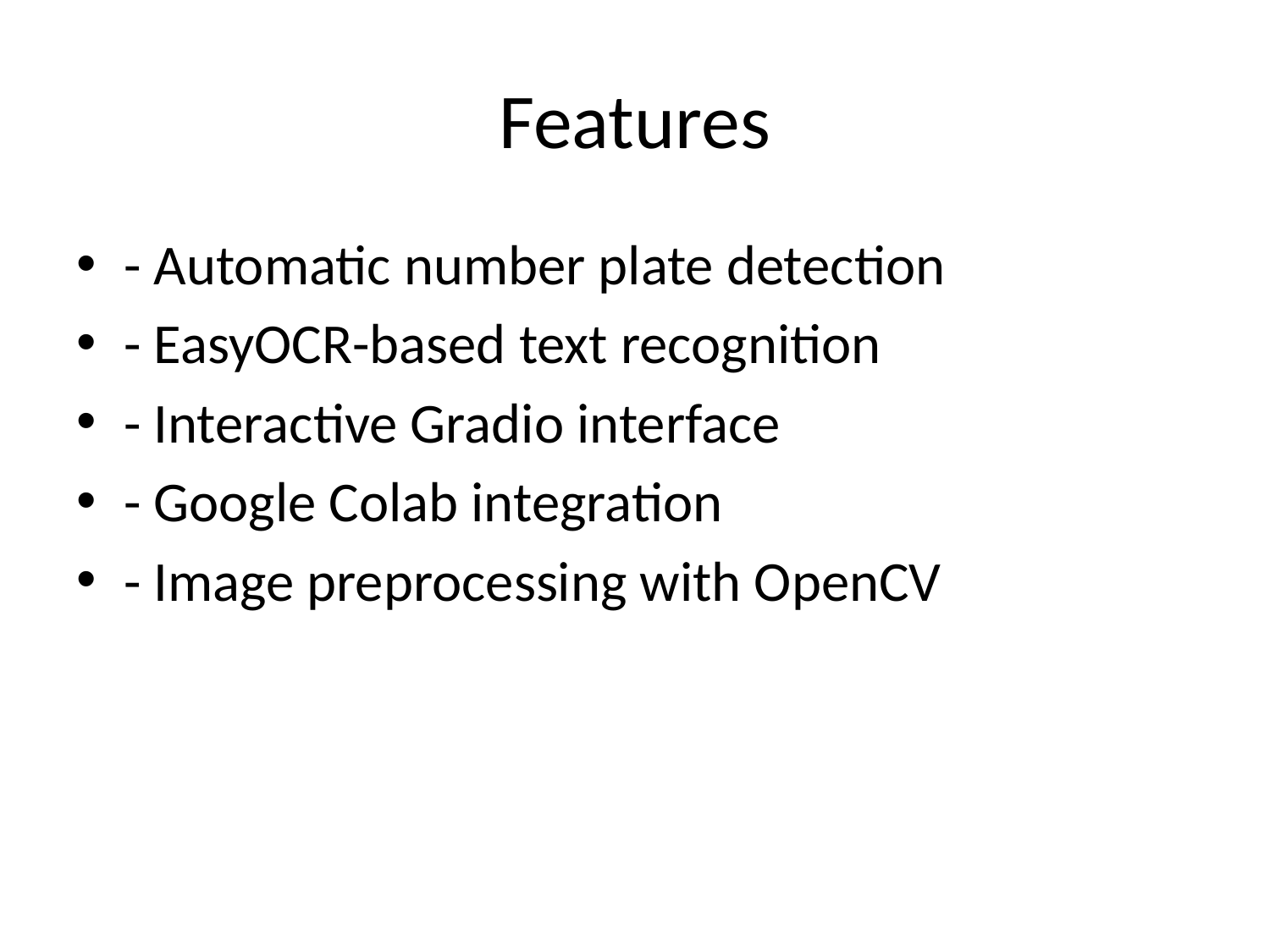

# Features
- Automatic number plate detection
- EasyOCR-based text recognition
- Interactive Gradio interface
- Google Colab integration
- Image preprocessing with OpenCV